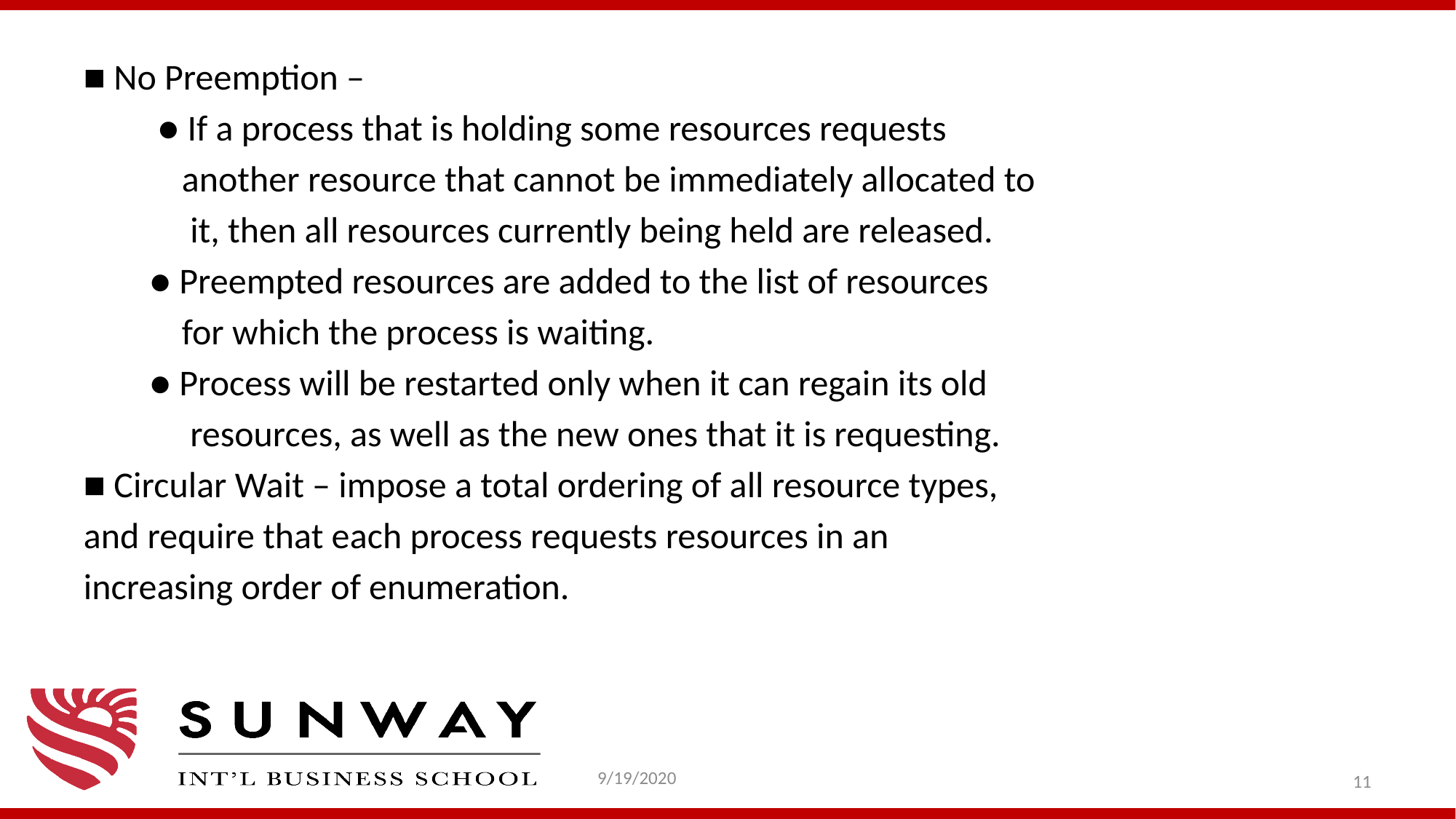

■ No Preemption –
         ● If a process that is holding some resources requests
            another resource that cannot be immediately allocated to
             it, then all resources currently being held are released.
        ● Preempted resources are added to the list of resources
            for which the process is waiting.
        ● Process will be restarted only when it can regain its old
             resources, as well as the new ones that it is requesting.
■ Circular Wait – impose a total ordering of all resource types,
and require that each process requests resources in an
increasing order of enumeration.
9/19/2020
11